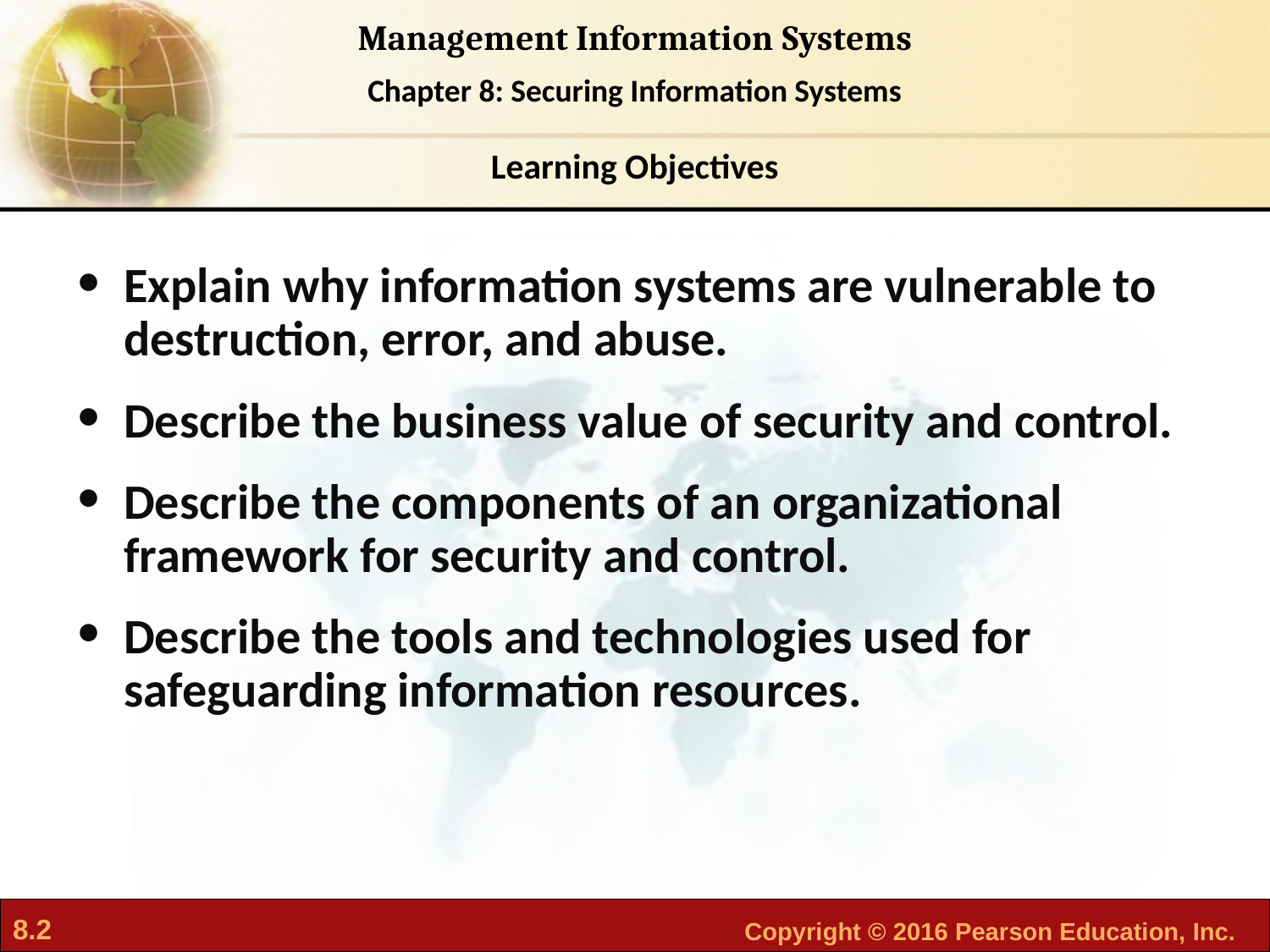

Learning Objectives
Explain why information systems are vulnerable to destruction, error, and abuse.
Describe the business value of security and control.
Describe the components of an organizational framework for security and control.
Describe the tools and technologies used for safeguarding information resources.